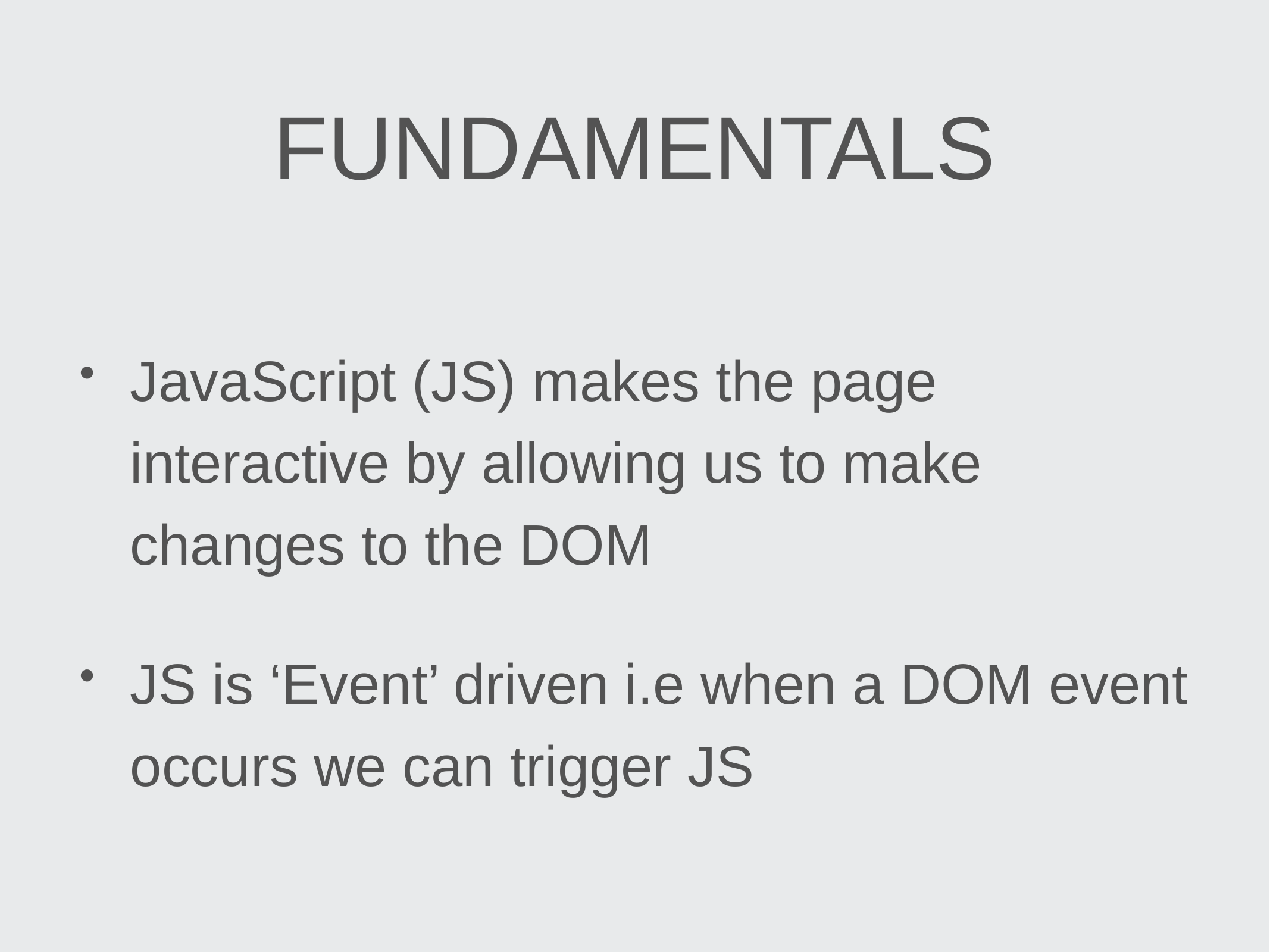

# Fundamentals
JavaScript (JS) makes the page interactive by allowing us to make changes to the DOM
JS is ‘Event’ driven i.e when a DOM event occurs we can trigger JS